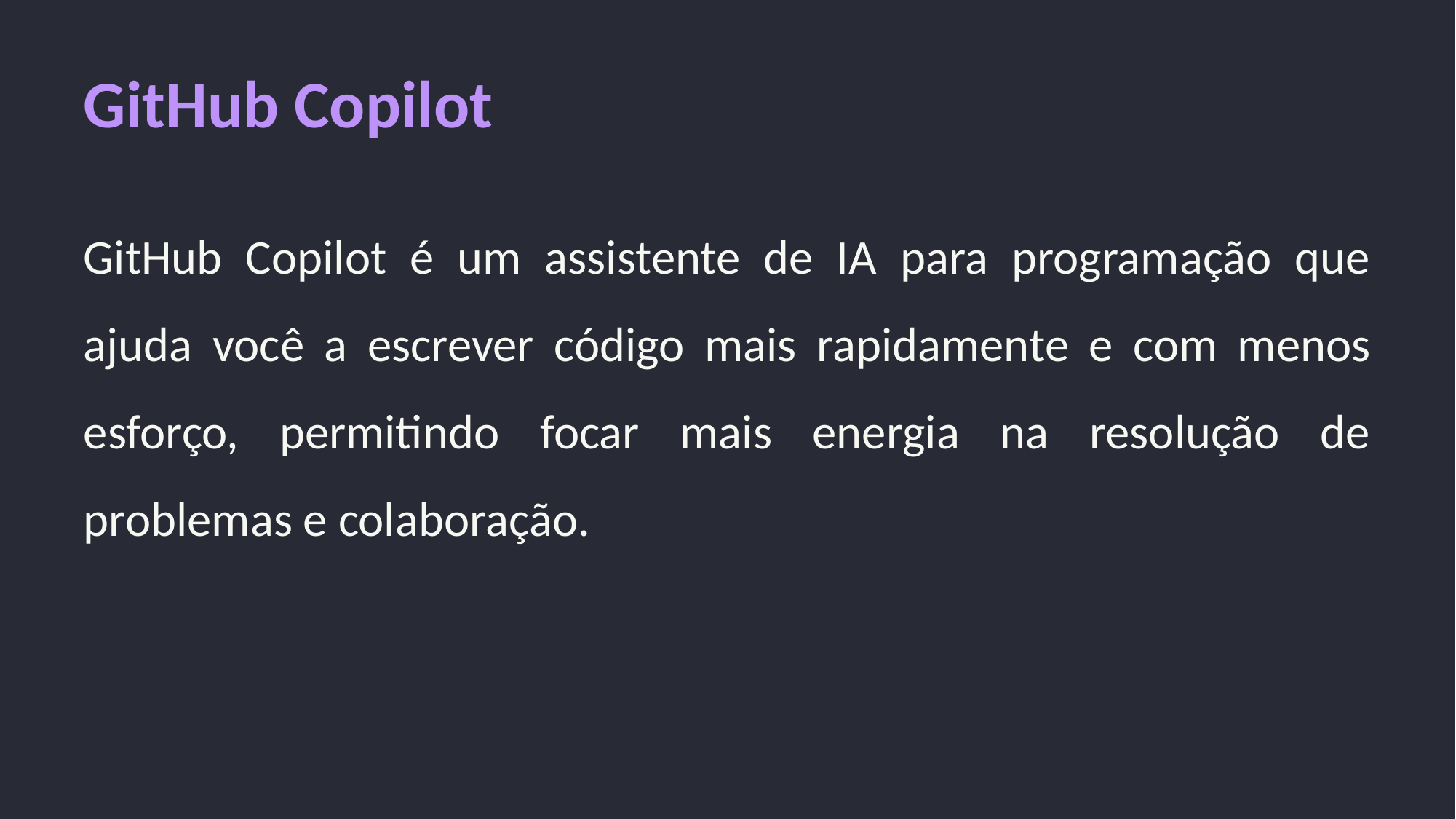

# GitHub Copilot
GitHub Copilot é um assistente de IA para programação que ajuda você a escrever código mais rapidamente e com menos esforço, permitindo focar mais energia na resolução de problemas e colaboração.